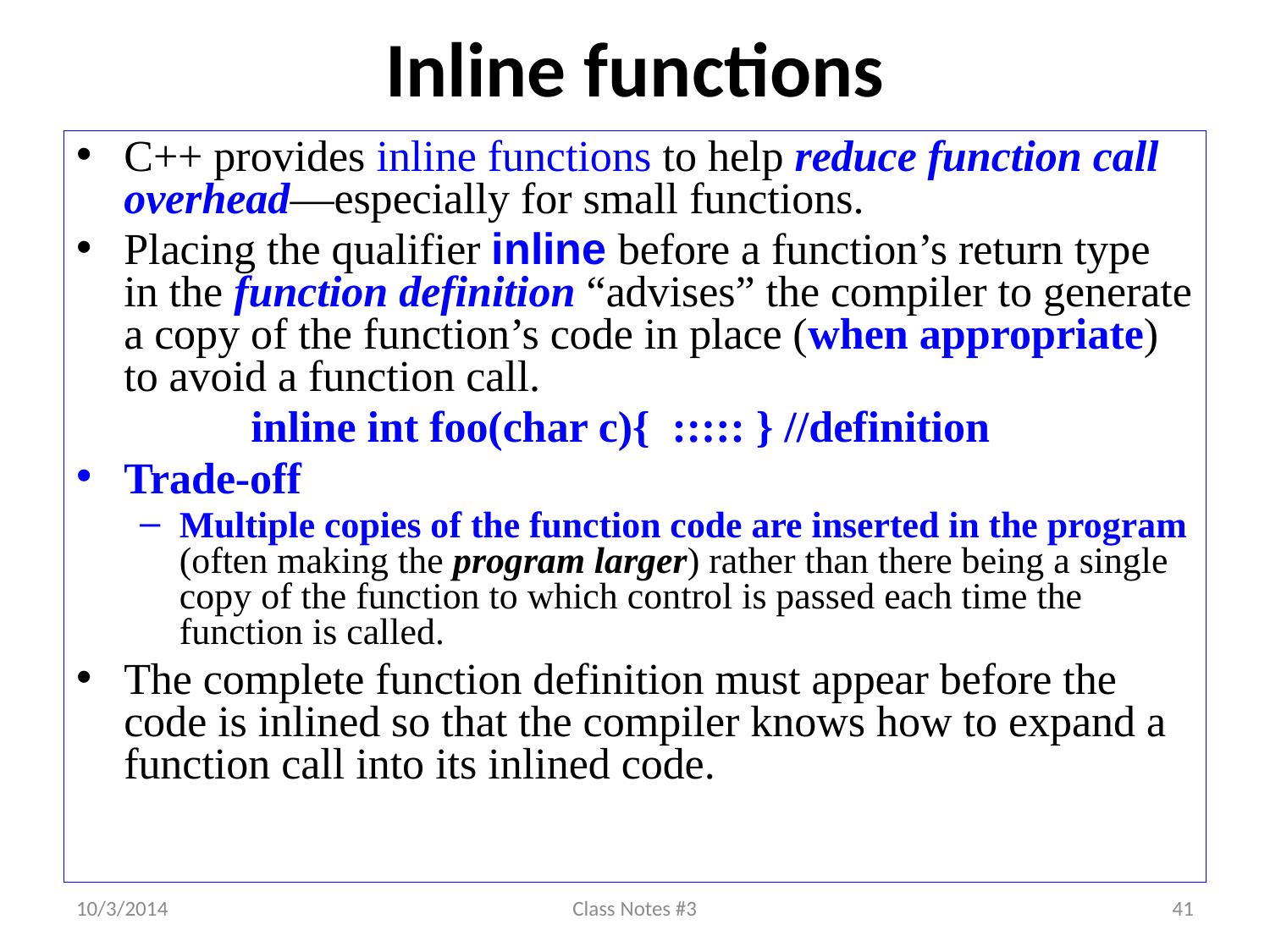

# Inline functions
C++ provides inline functions to help reduce function call overhead—especially for small functions.
Placing the qualifier inline before a function’s return type in the function definition “advises” the compiler to generate a copy of the function’s code in place (when appropriate) to avoid a function call.
		inline int foo(char c){  ::::: } //definition
Trade-off
Multiple copies of the function code are inserted in the program (often making the program larger) rather than there being a single copy of the function to which control is passed each time the function is called.
The complete function definition must appear before the code is inlined so that the compiler knows how to expand a function call into its inlined code.

10/3/2014
Class Notes #3
41